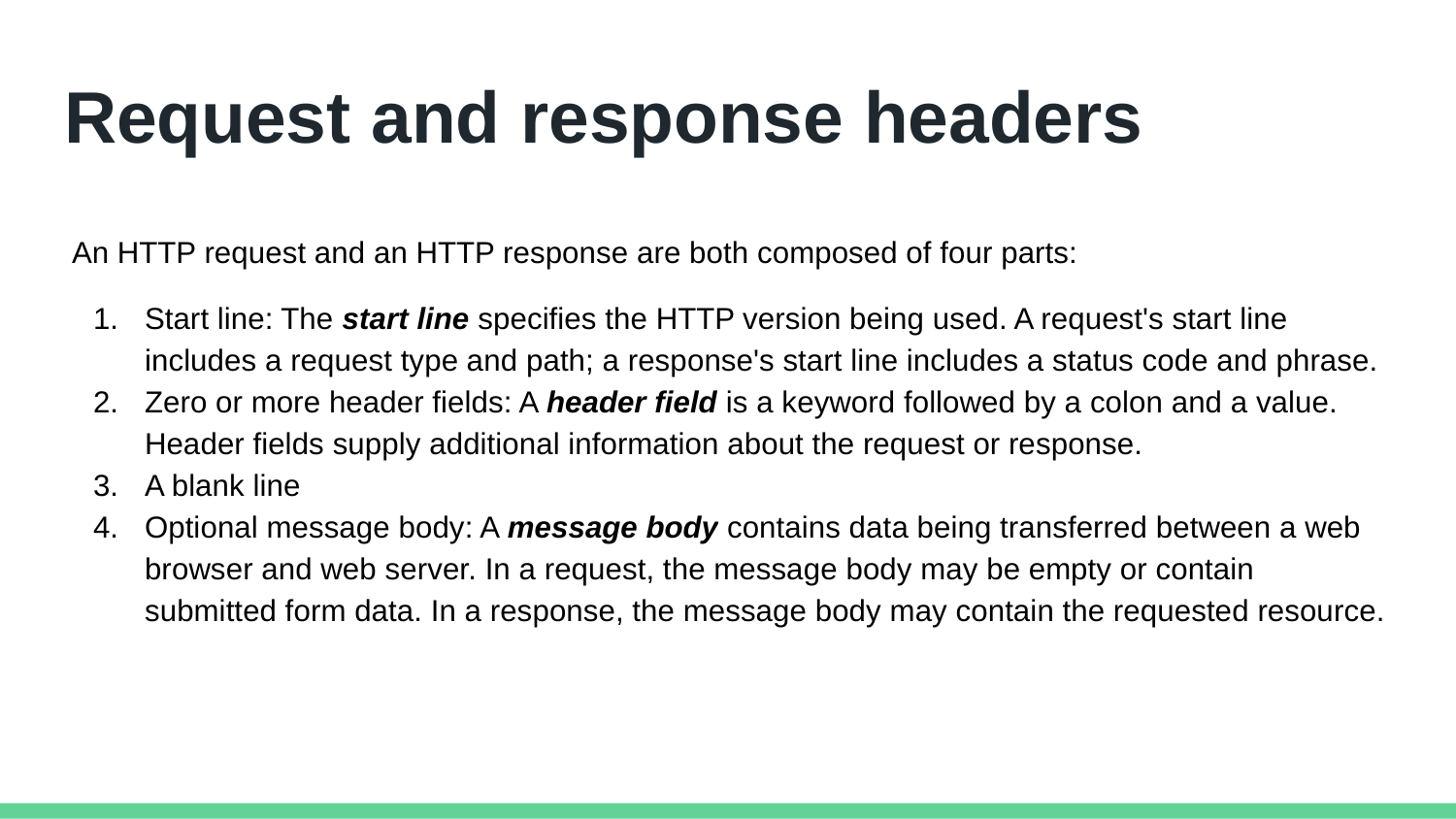

# Request and response headers

An HTTP request and an HTTP response are both composed of four parts:
Start line: The start line specifies the HTTP version being used. A request's start line includes a request type and path; a response's start line includes a status code and phrase.
Zero or more header fields: A header field is a keyword followed by a colon and a value. Header fields supply additional information about the request or response.
A blank line
Optional message body: A message body contains data being transferred between a web browser and web server. In a request, the message body may be empty or contain submitted form data. In a response, the message body may contain the requested resource.